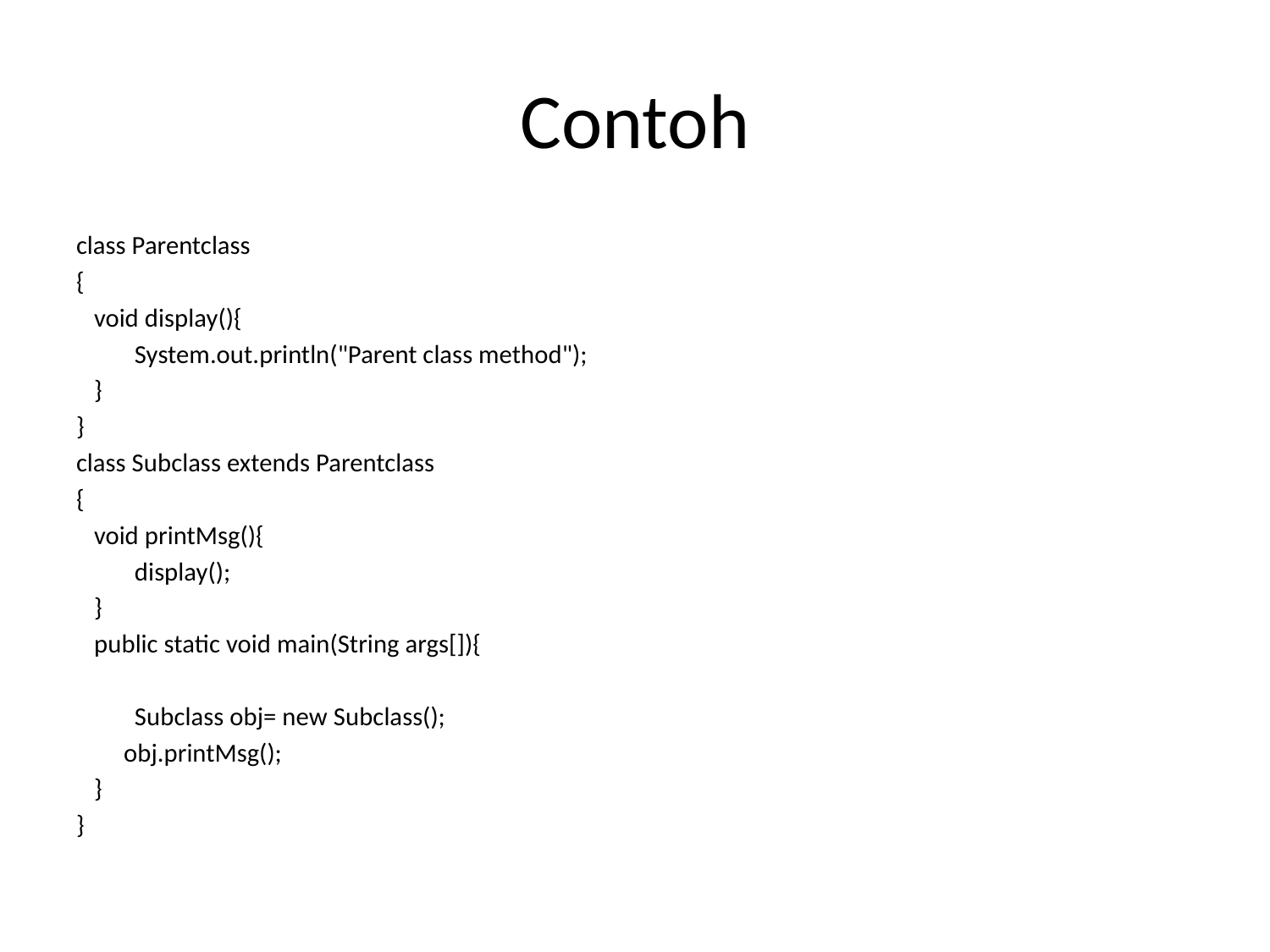

# Contoh
class Parentclass
{
   void display(){
	System.out.println("Parent class method");
   }
}
class Subclass extends Parentclass
{
   void printMsg(){
		display();
   }
   public static void main(String args[]){

	Subclass obj= new Subclass();
        obj.printMsg();
   }
}